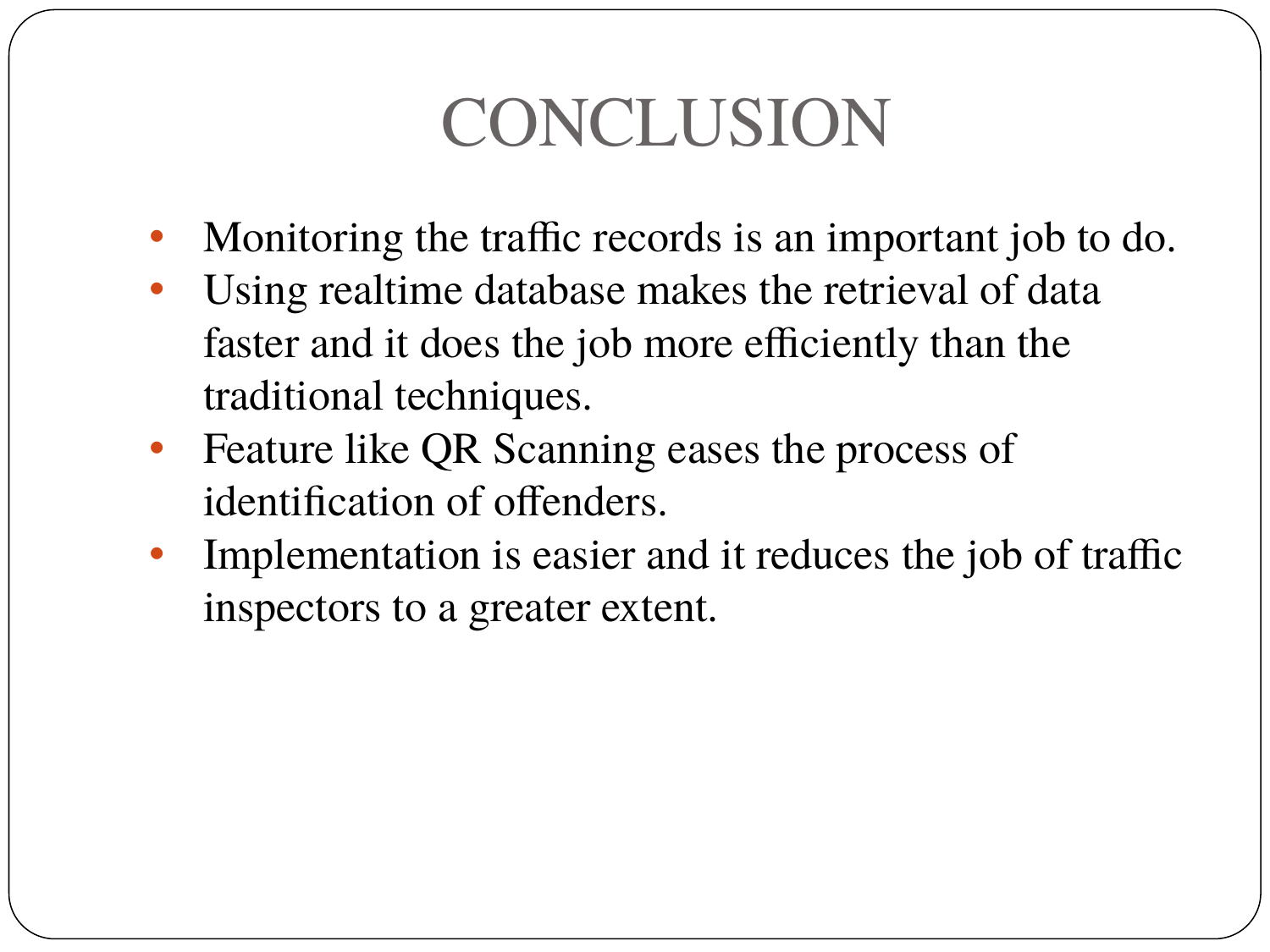

# CONCLUSION
Monitoring the traffic records is an important job to do.
Using realtime database makes the retrieval of data faster and it does the job more efficiently than the traditional techniques.
Feature like QR Scanning eases the process of identification of offenders.
Implementation is easier and it reduces the job of traffic inspectors to a greater extent.